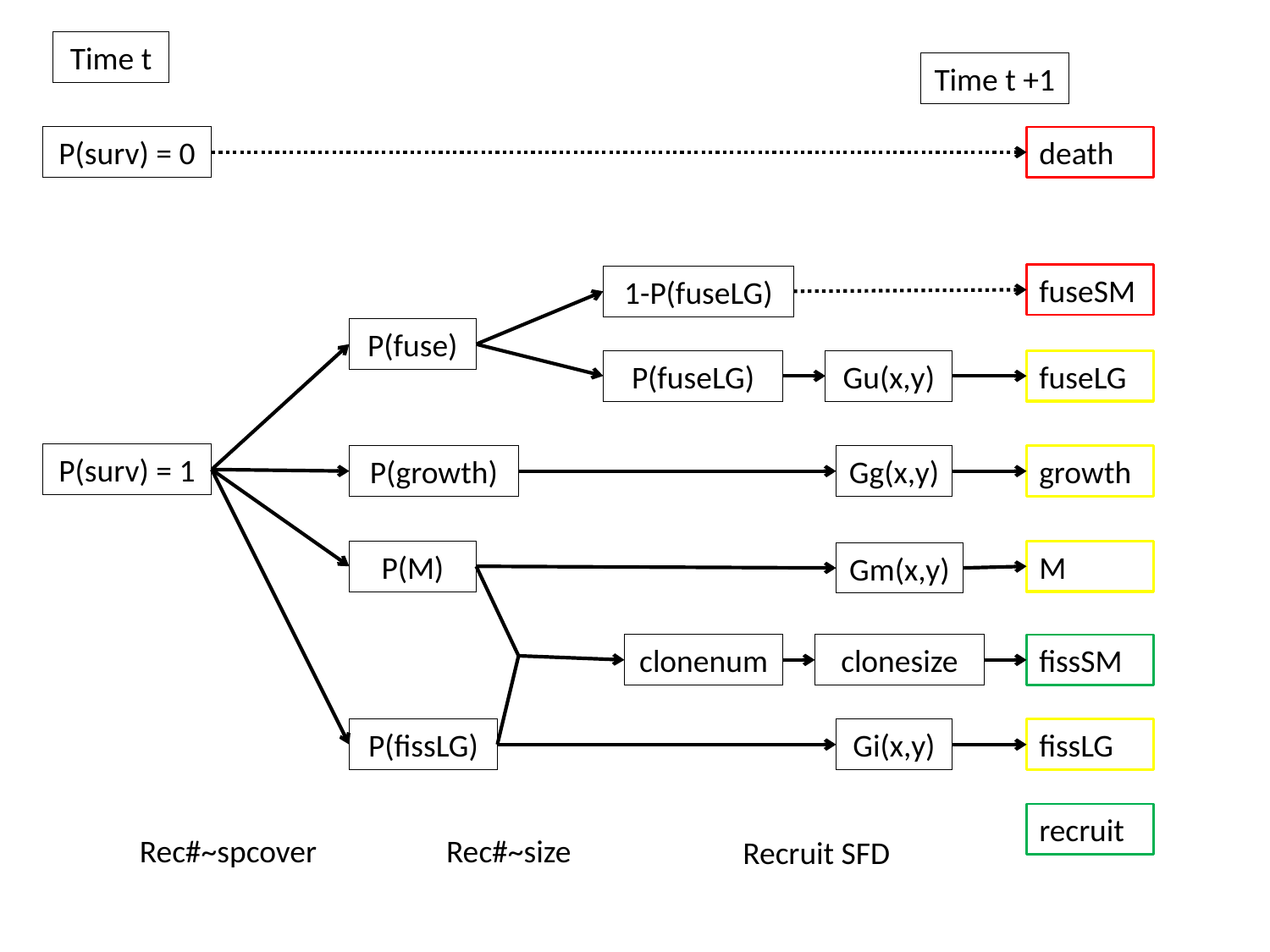

Time t
Time t +1
P(surv) = 0
death
fuseSM
1-P(fuseLG)
P(fuse)
P(fuseLG)
Gu(x,y)
fuseLG
P(surv) = 1
P(growth)
Gg(x,y)
growth
P(M)
M
Gm(x,y)
clonenum
clonesize
fissSM
P(fissLG)
Gi(x,y)
fissLG
recruit
Rec#~spcover
Rec#~size
Recruit SFD